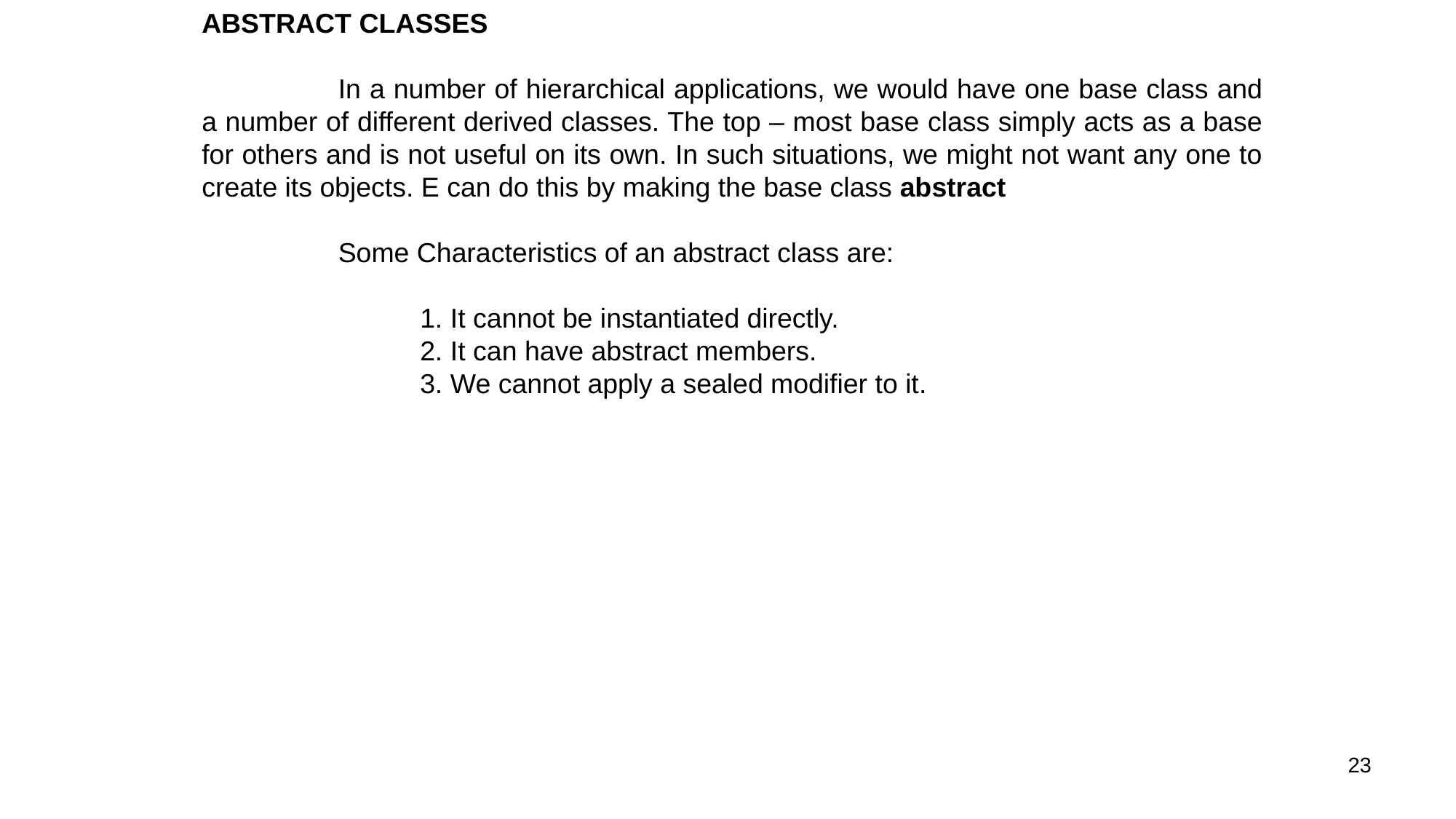

ABSTRACT CLASSES

	In a number of hierarchical applications, we would have one base class and a number of different derived classes. The top – most base class simply acts as a base for others and is not useful on its own. In such situations, we might not want any one to create its objects. E can do this by making the base class abstract

	Some Characteristics of an abstract class are:

		1. It cannot be instantiated directly.
		2. It can have abstract members.
		3. We cannot apply a sealed modifier to it.
23